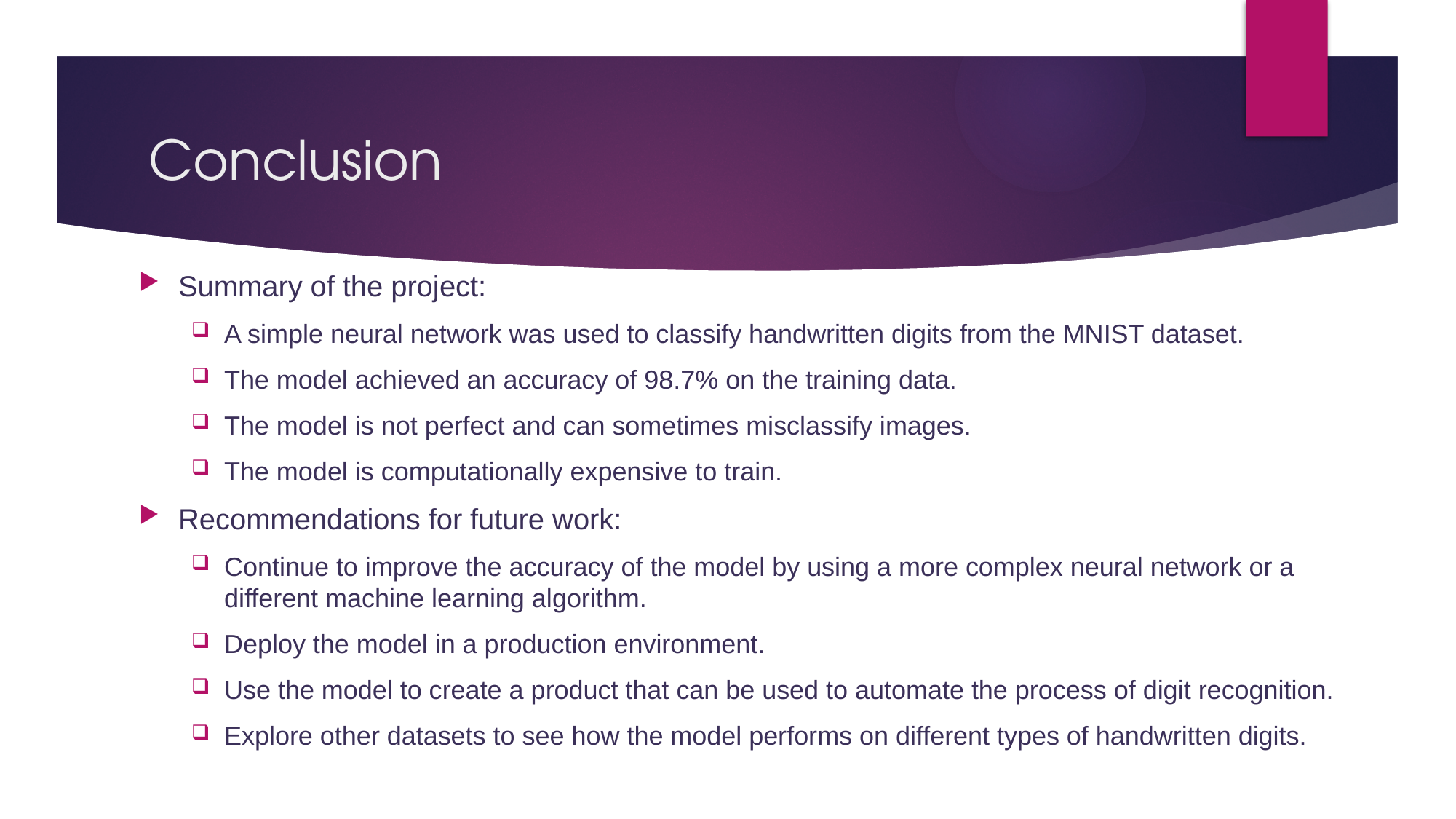

# Conclusion
Summary of the project:
A simple neural network was used to classify handwritten digits from the MNIST dataset.
The model achieved an accuracy of 98.7% on the training data.
The model is not perfect and can sometimes misclassify images.
The model is computationally expensive to train.
Recommendations for future work:
Continue to improve the accuracy of the model by using a more complex neural network or a different machine learning algorithm.
Deploy the model in a production environment.
Use the model to create a product that can be used to automate the process of digit recognition.
Explore other datasets to see how the model performs on different types of handwritten digits.